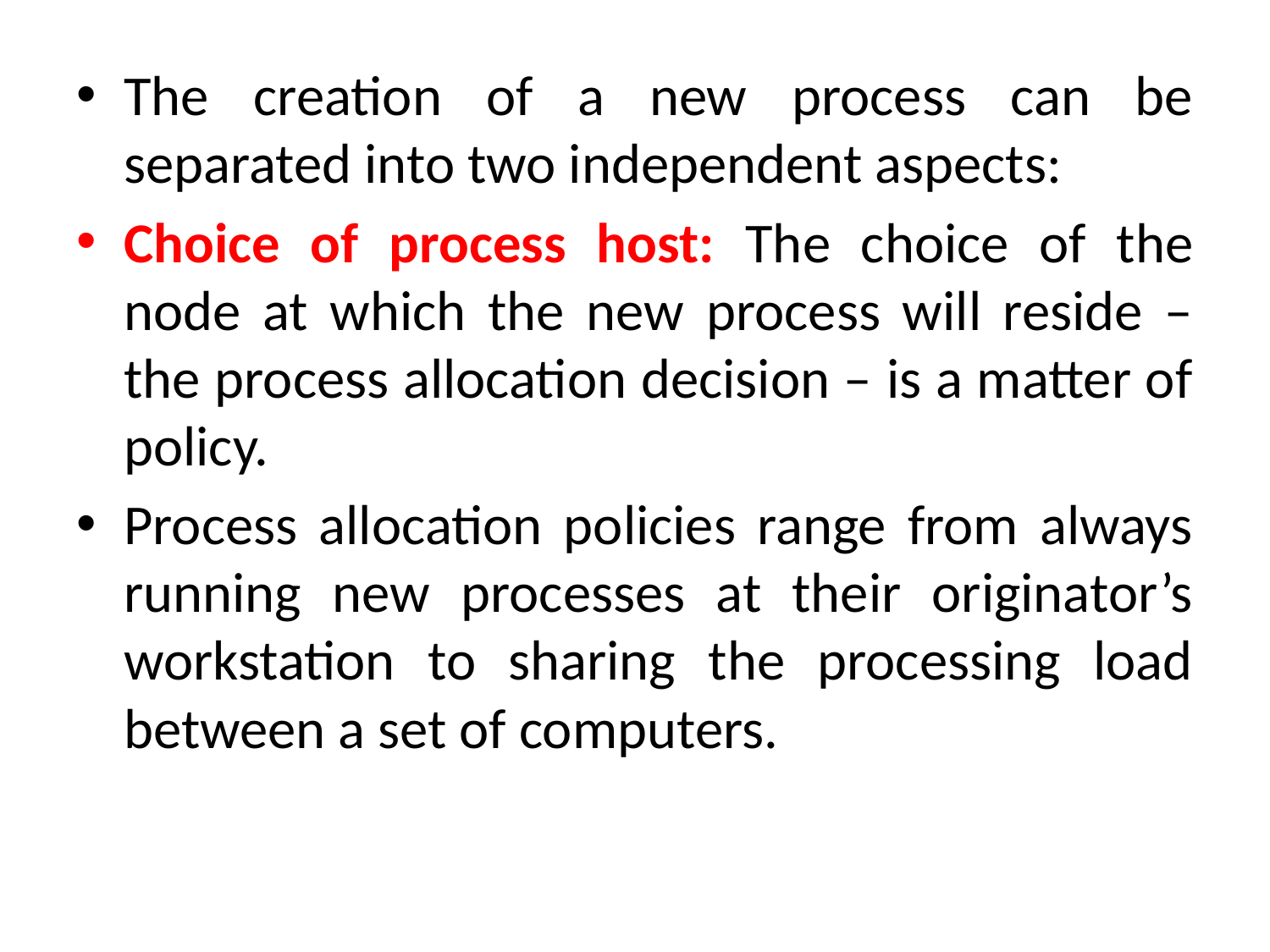

The creation of a new process can be separated into two independent aspects:
Choice of process host: The choice of the node at which the new process will reside – the process allocation decision – is a matter of policy.
Process allocation policies range from always running new processes at their originator’s workstation to sharing the processing load between a set of computers.